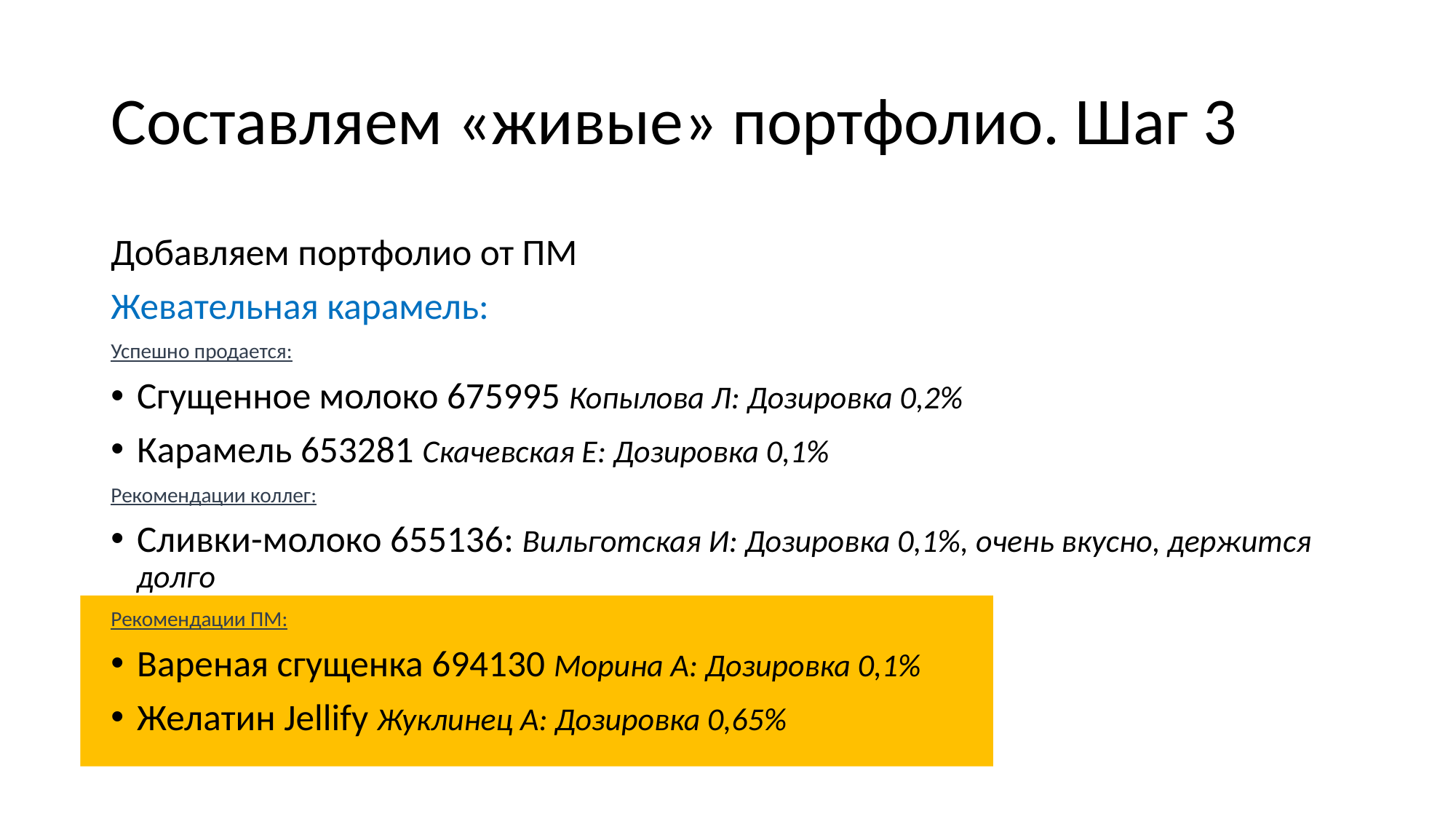

# Составляем «живые» портфолио. Шаг 3
Добавляем портфолио от ПМ
Жевательная карамель:
Успешно продается:
Сгущенное молоко 675995 Копылова Л: Дозировка 0,2%
Карамель 653281 Скачевская Е: Дозировка 0,1%
Рекомендации коллег:
Сливки-молоко 655136: Вильготская И: Дозировка 0,1%, очень вкусно, держится долго
Рекомендации ПМ:
Вареная сгущенка 694130 Морина А: Дозировка 0,1%
Желатин Jellify Жуклинец А: Дозировка 0,65%